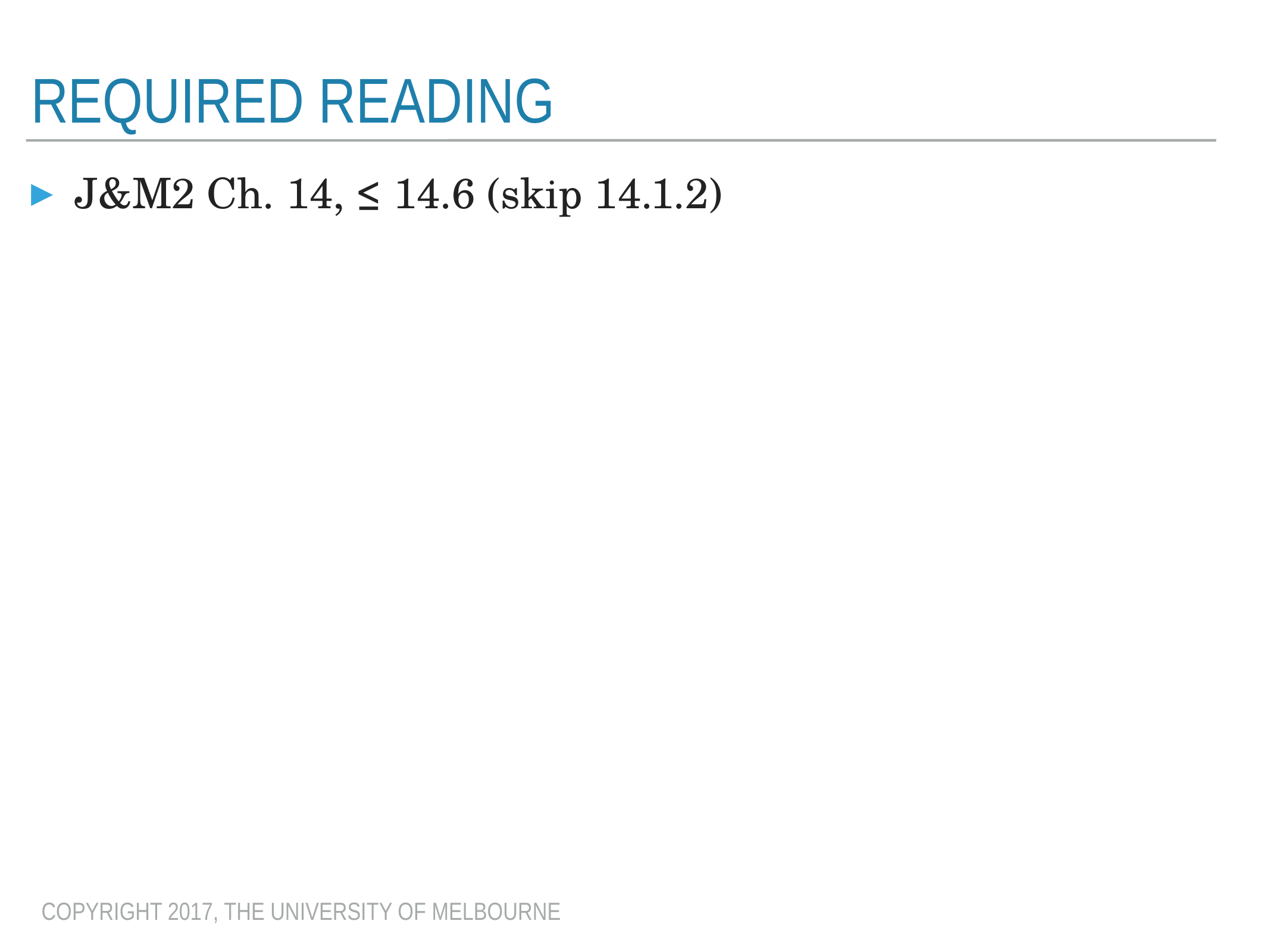

# Required Reading
J&M2 Ch. 14, ≤ 14.6 (skip 14.1.2)